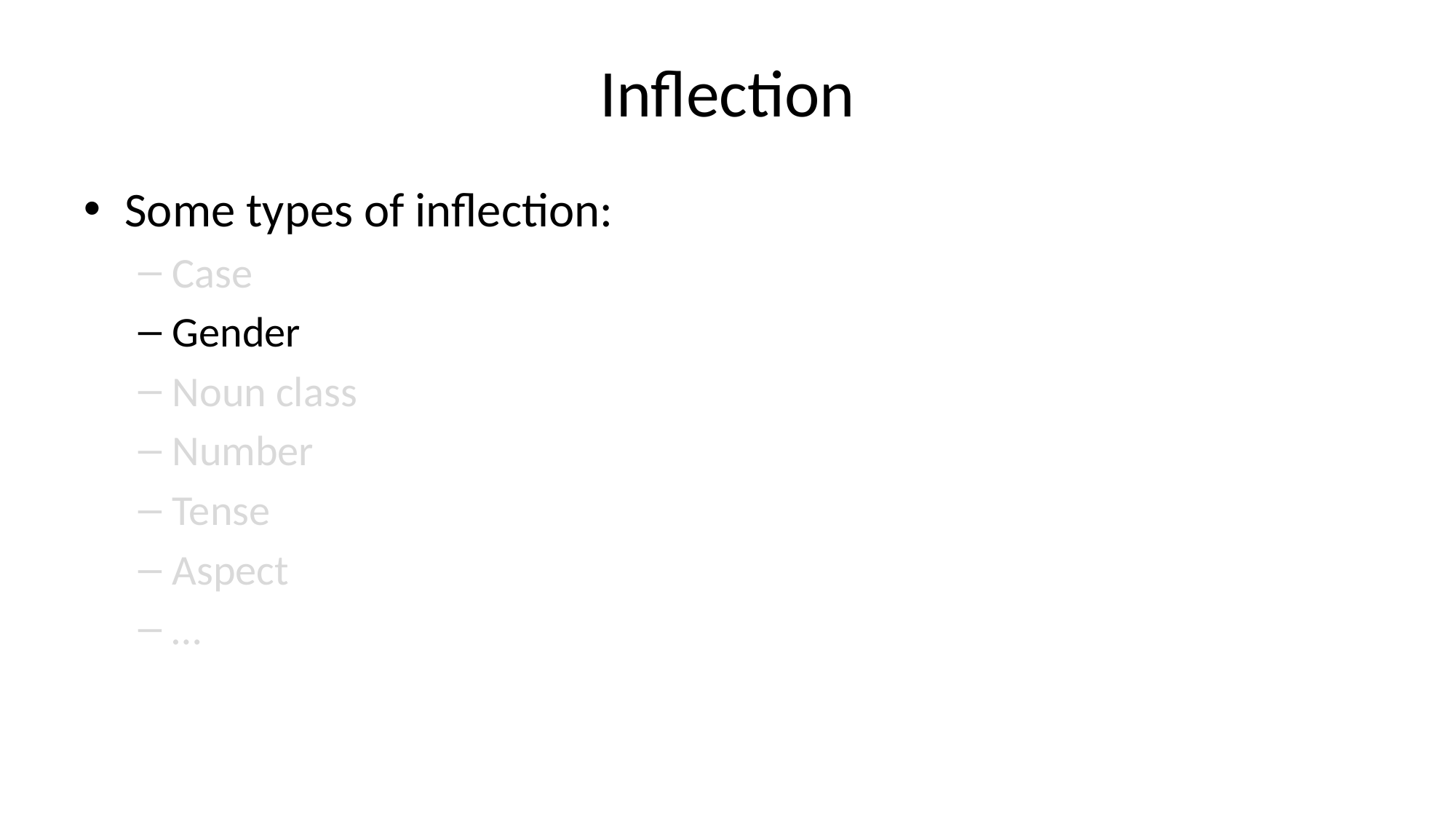

# Inflection
Some types of inflection:
Case
Gender
Noun class
Number
Tense
Aspect
…